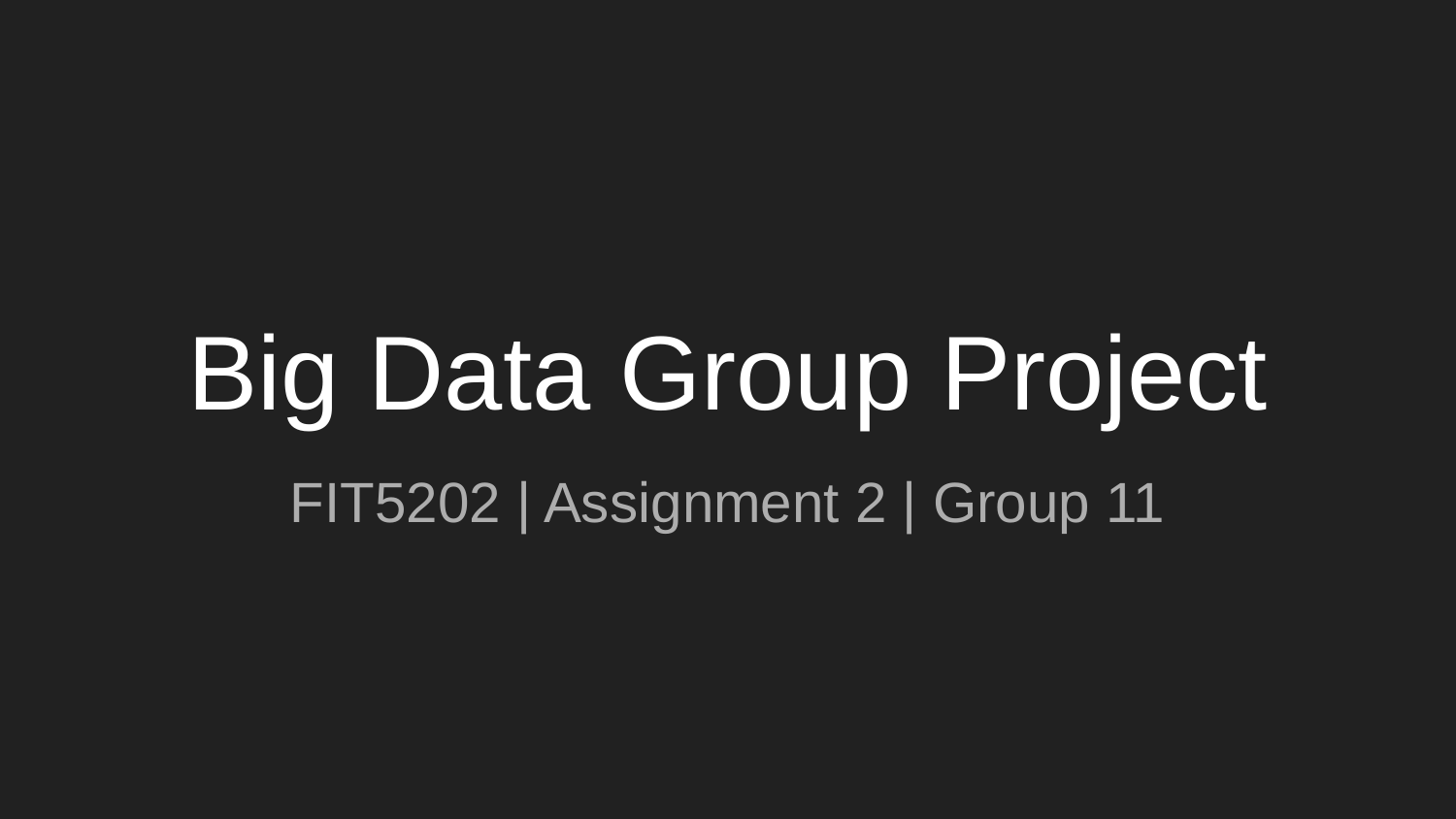

# Big Data Group Project
FIT5202 | Assignment 2 | Group 11